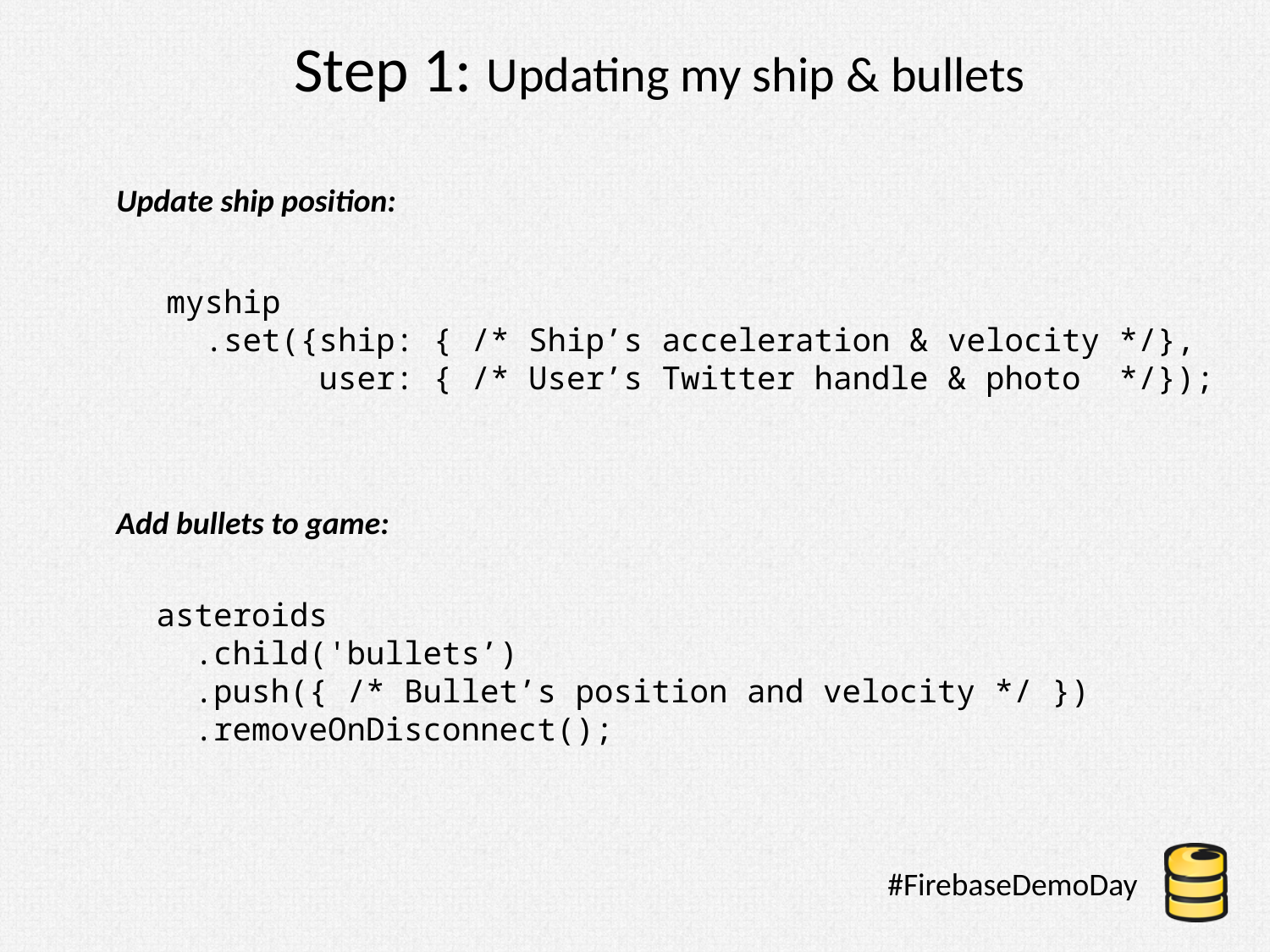

Step 1: Updating my ship & bullets

Update ship position:
myship
  .set({ship: { /* Ship’s acceleration & velocity */},
        user: { /* User’s Twitter handle & photo  */});
Add bullets to game:
asteroids
  .child('bullets’)
  .push({ /* Bullet’s position and velocity */ })
  .removeOnDisconnect();